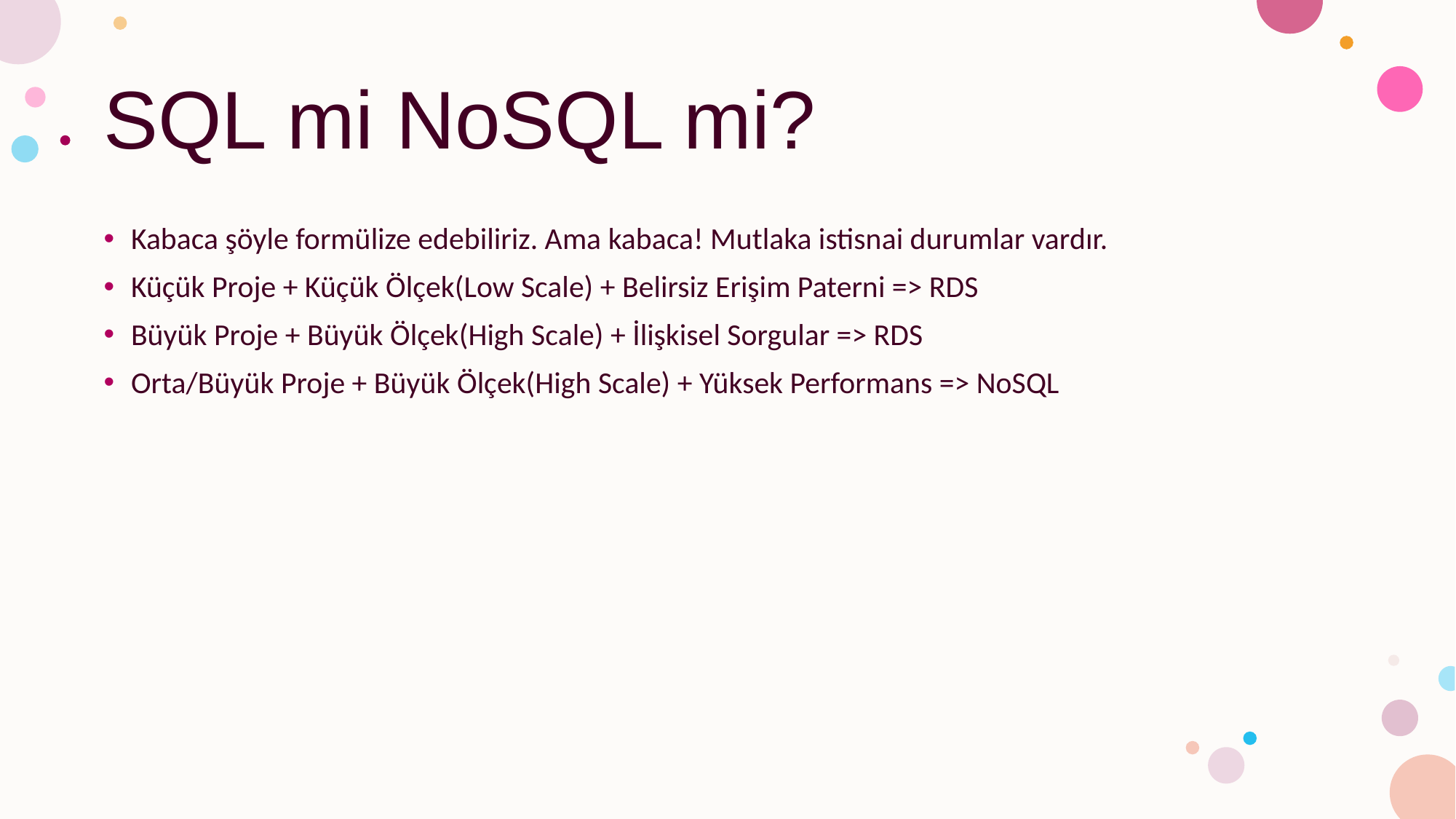

# SQL mi NoSQL mi?
Kabaca şöyle formülize edebiliriz. Ama kabaca! Mutlaka istisnai durumlar vardır.
Küçük Proje + Küçük Ölçek(Low Scale) + Belirsiz Erişim Paterni => RDS
Büyük Proje + Büyük Ölçek(High Scale) + İlişkisel Sorgular => RDS
Orta/Büyük Proje + Büyük Ölçek(High Scale) + Yüksek Performans => NoSQL